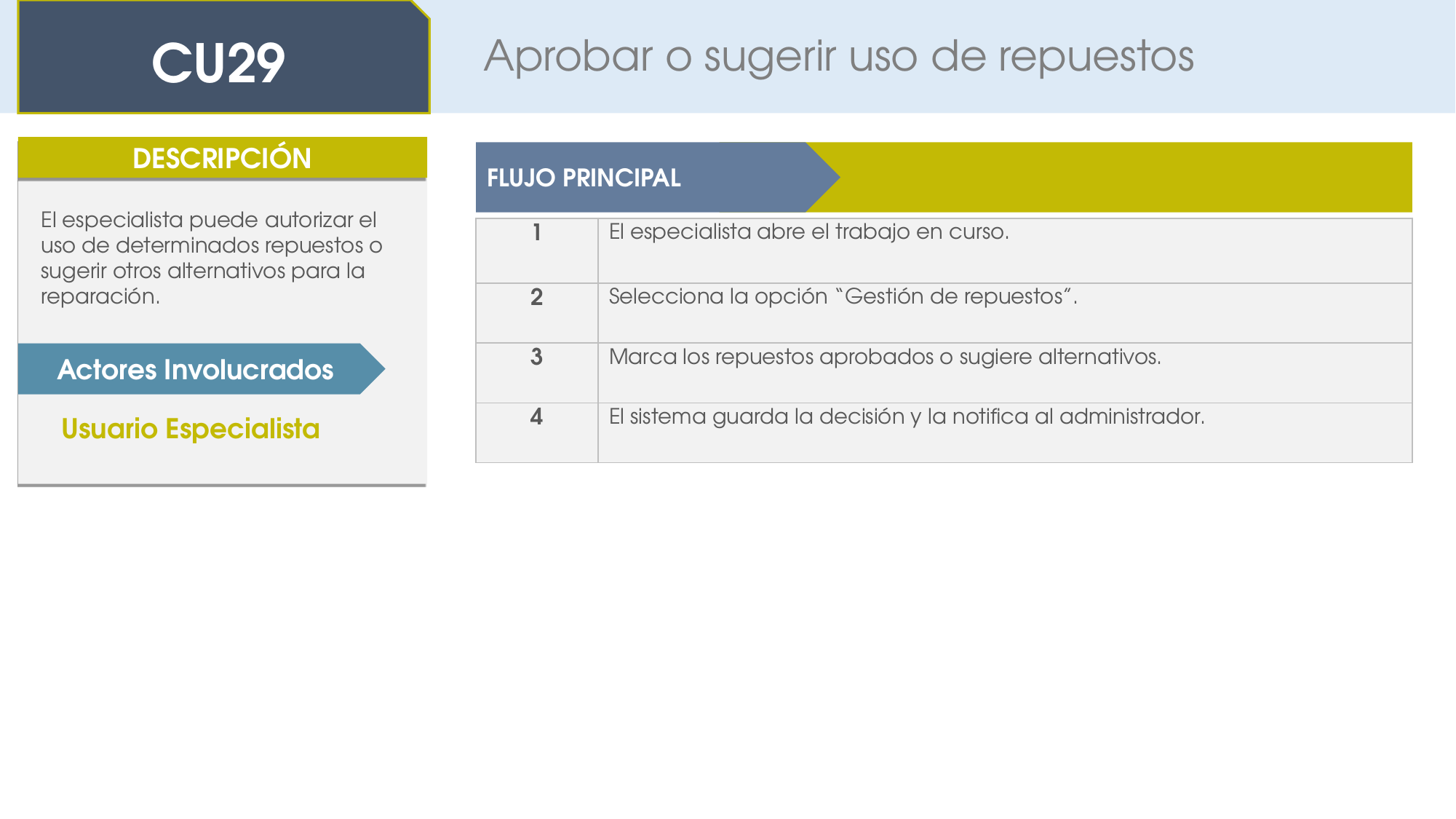

CU29
Aprobar o sugerir uso de repuestos
DESCRIPCIÓN

FLUJO PRINCIPAL

El especialista puede autorizar el uso de determinados repuestos o sugerir otros alternativos para la reparación.
| 1 | El especialista abre el trabajo en curso. |
| --- | --- |
| 2 | Selecciona la opción “Gestión de repuestos”. |
| 3 | Marca los repuestos aprobados o sugiere alternativos. |
| 4 | El sistema guarda la decisión y la notifica al administrador. |
Actores Involucrados
Usuario Especialista